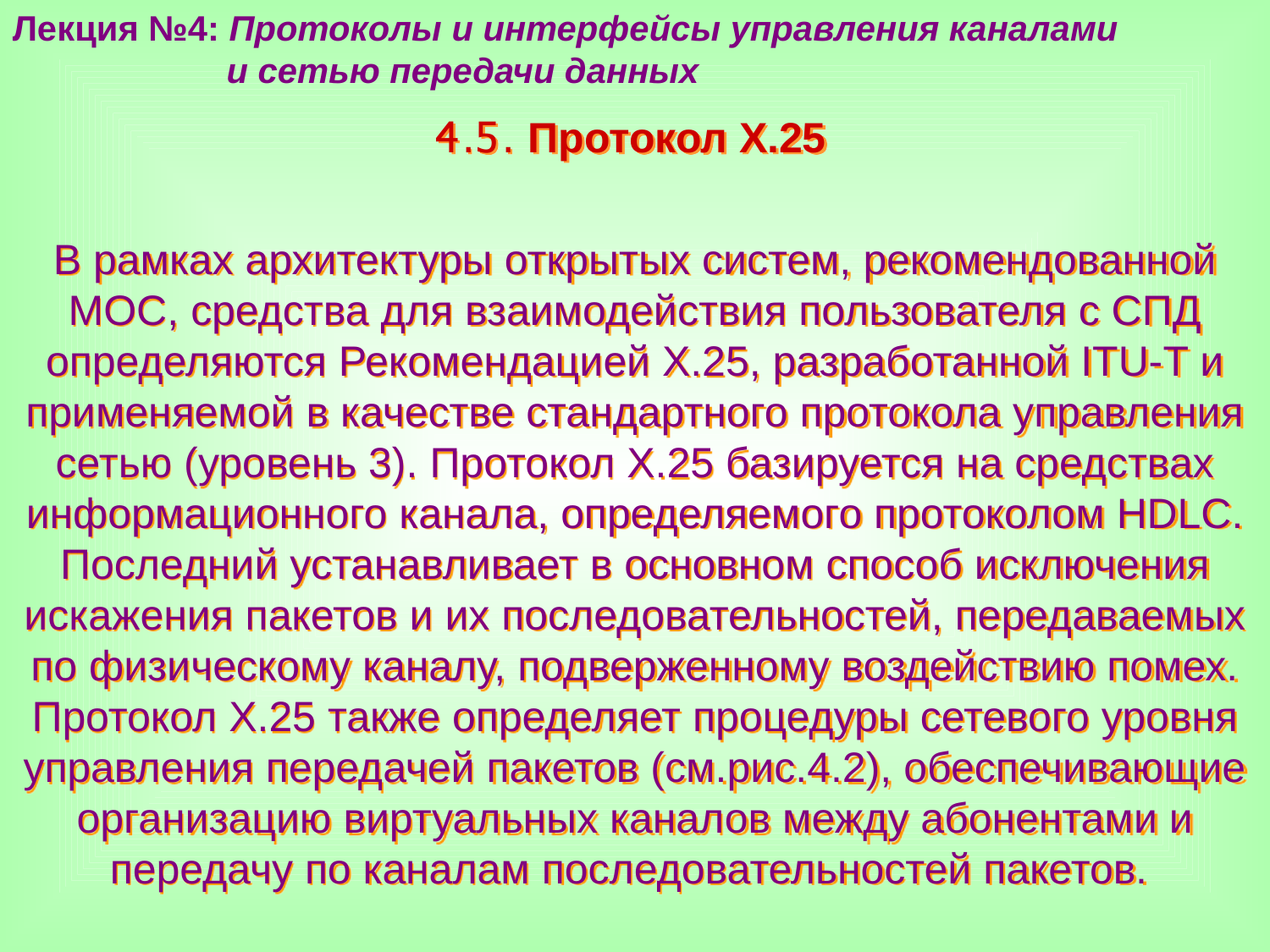

Лекция №4: Протоколы и интерфейсы управления каналами
                      и сетью передачи данных
4.5. Протокол Х.25
В рамках архитектуры открытых систем, рекомендованной МОС, средства для взаимодействия пользователя с СПД определяются Рекомендацией Х.25, разработанной ITU-T и применяемой в качестве стандартного протокола управления сетью (уровень 3). Протокол Х.25 базируется на средствах информационного канала, определяемого протоколом HDLC. Последний устанавливает в основном способ исключения искажения пакетов и их последовательностей, передаваемых по физическому каналу, подверженному воздействию помех. Протокол Х.25 также определяет процедуры сетевого уровня управления передачей пакетов (см.рис.4.2), обеспечивающие организацию виртуальных каналов между абонентами и передачу по каналам последовательностей пакетов.